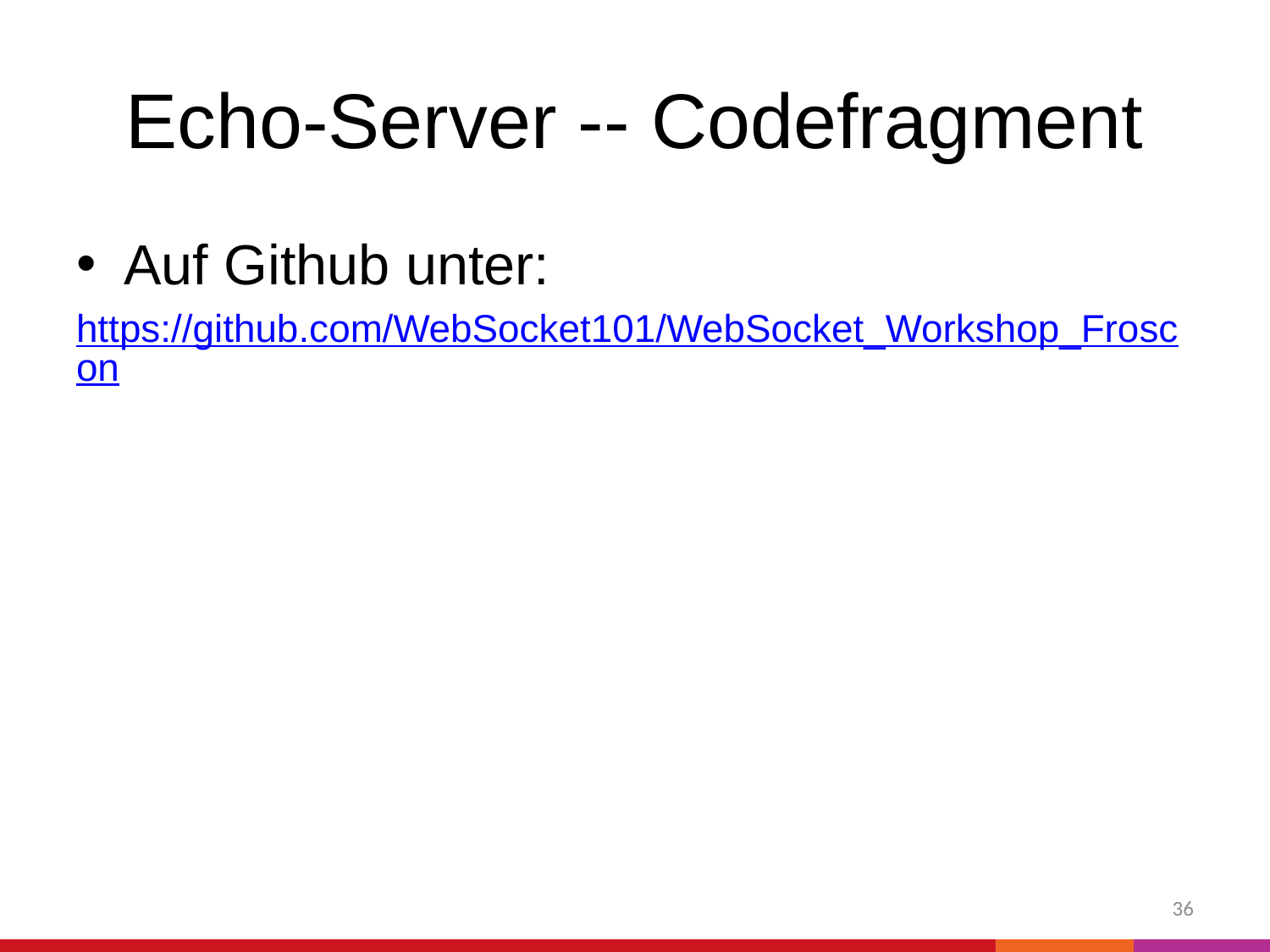

# Echo-Server -- Codefragment
Auf Github unter:
https://github.com/WebSocket101/WebSocket_Workshop_Froscon
36